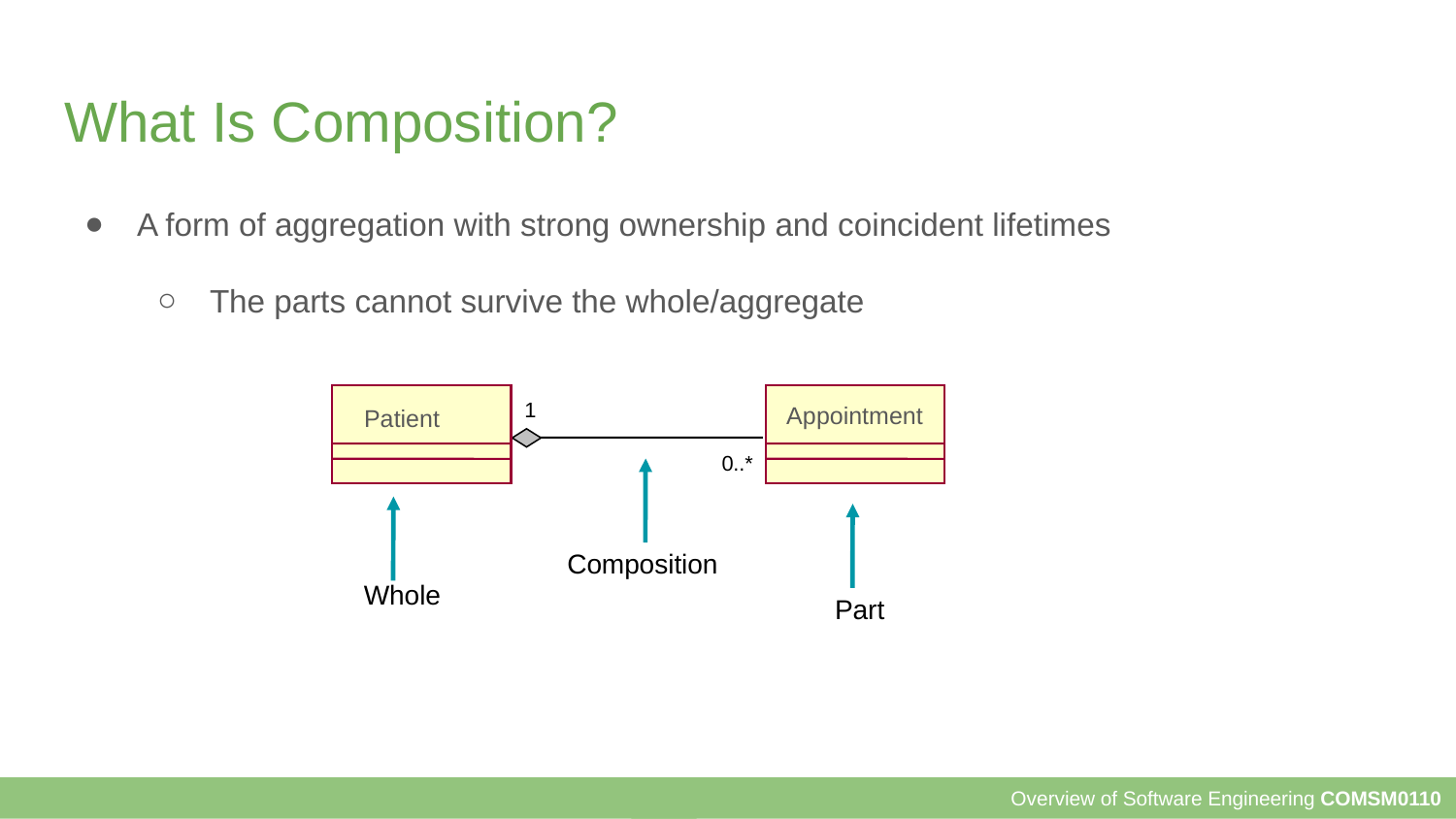

# What Is Composition?
A form of aggregation with strong ownership and coincident lifetimes
The parts cannot survive the whole/aggregate

1
Appointment
Patient

0..*

Composition
Whole
Part